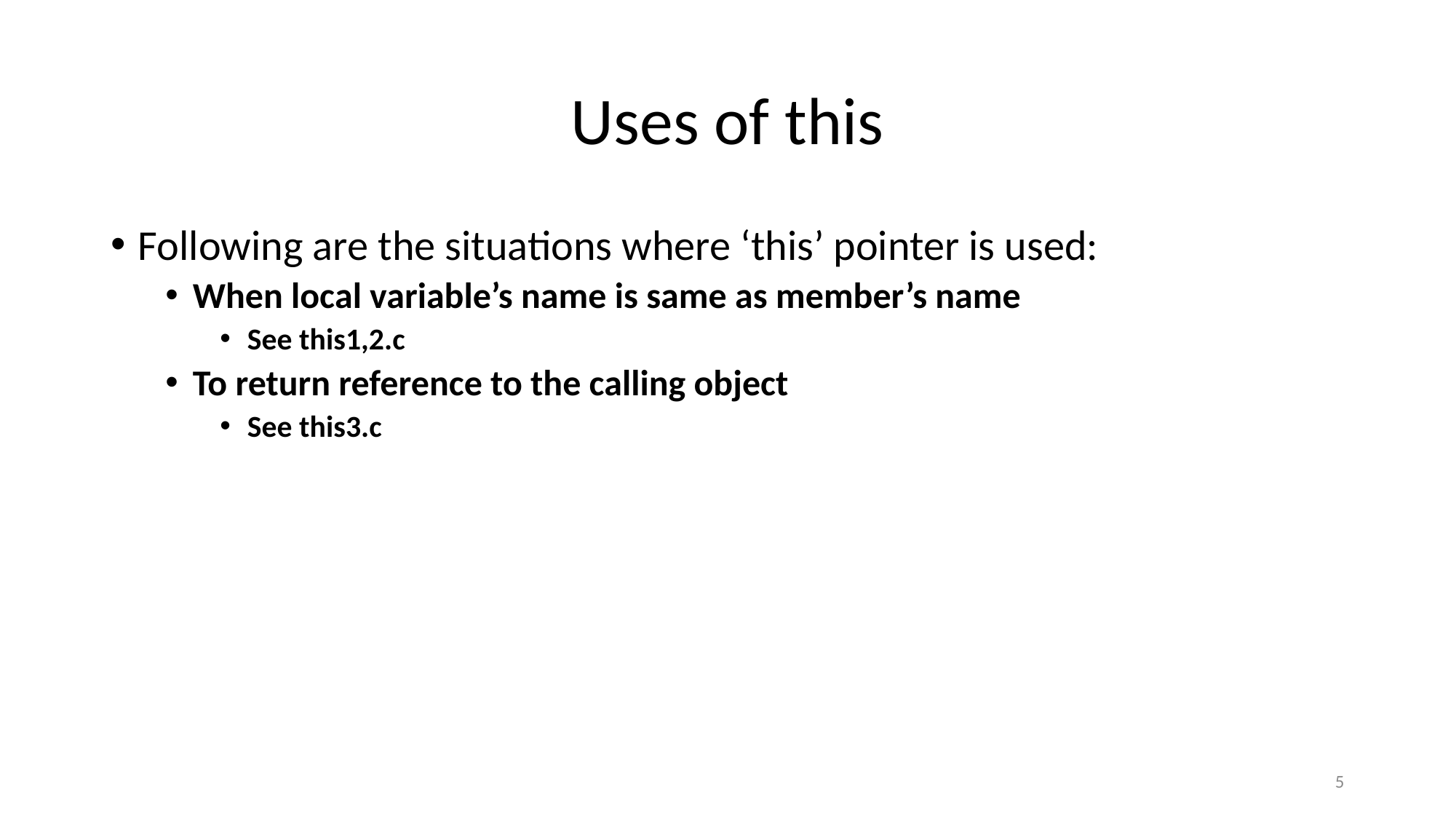

# Uses of this
Following are the situations where ‘this’ pointer is used:
When local variable’s name is same as member’s name
See this1,2.c
To return reference to the calling object
See this3.c

5